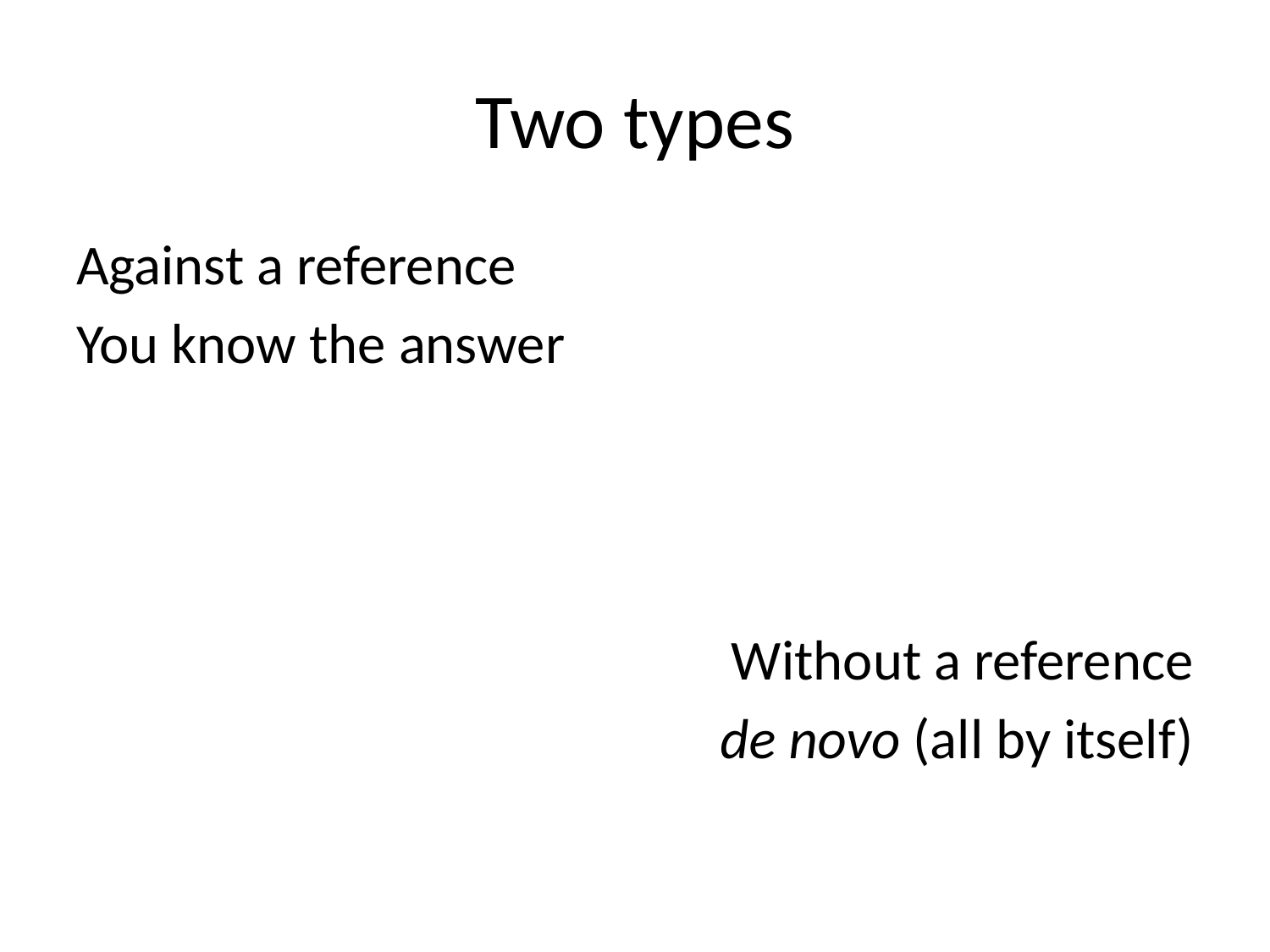

# Two types
Against a reference
You know the answer

Without a reference
de novo (all by itself)